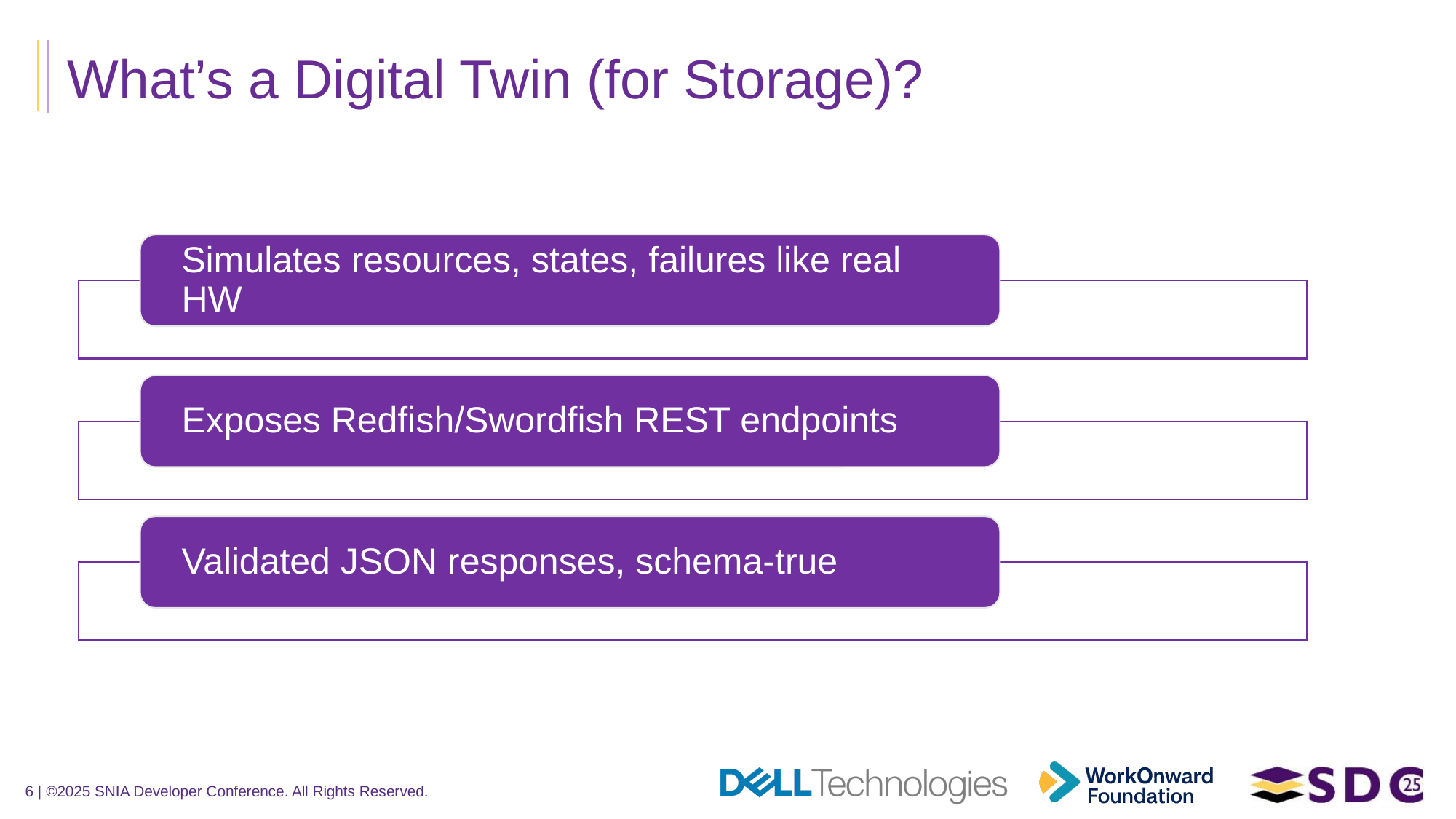

# What’s a Digital Twin (for Storage)?
Simulates resources, states, failures like real HW
Exposes Redfish/Swordfish REST endpoints
Validated JSON responses, schema-true